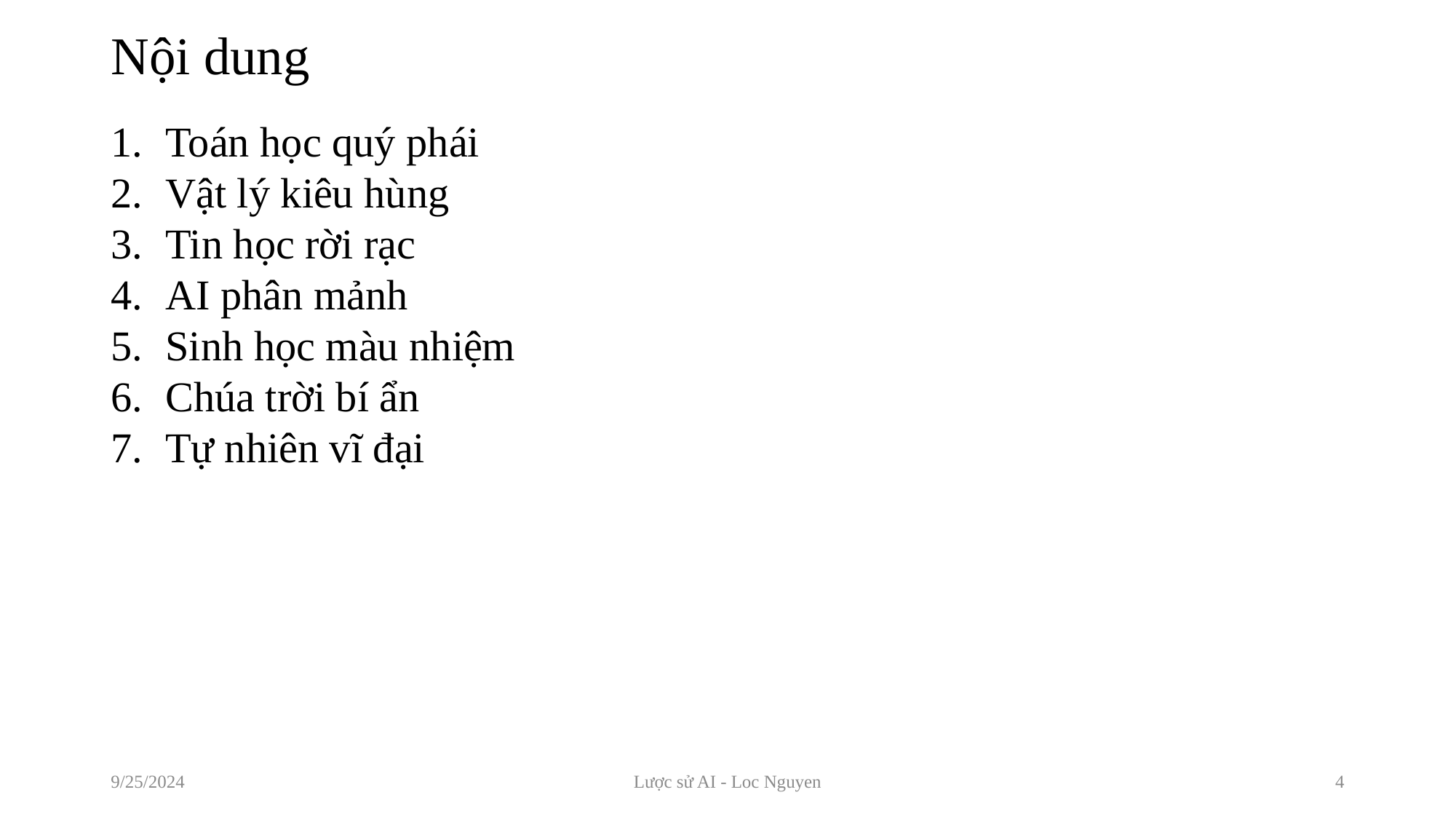

# Nội dung
Toán học quý phái
Vật lý kiêu hùng
Tin học rời rạc
AI phân mảnh
Sinh học màu nhiệm
Chúa trời bí ẩn
Tự nhiên vĩ đại
9/25/2024
Lược sử AI - Loc Nguyen
4